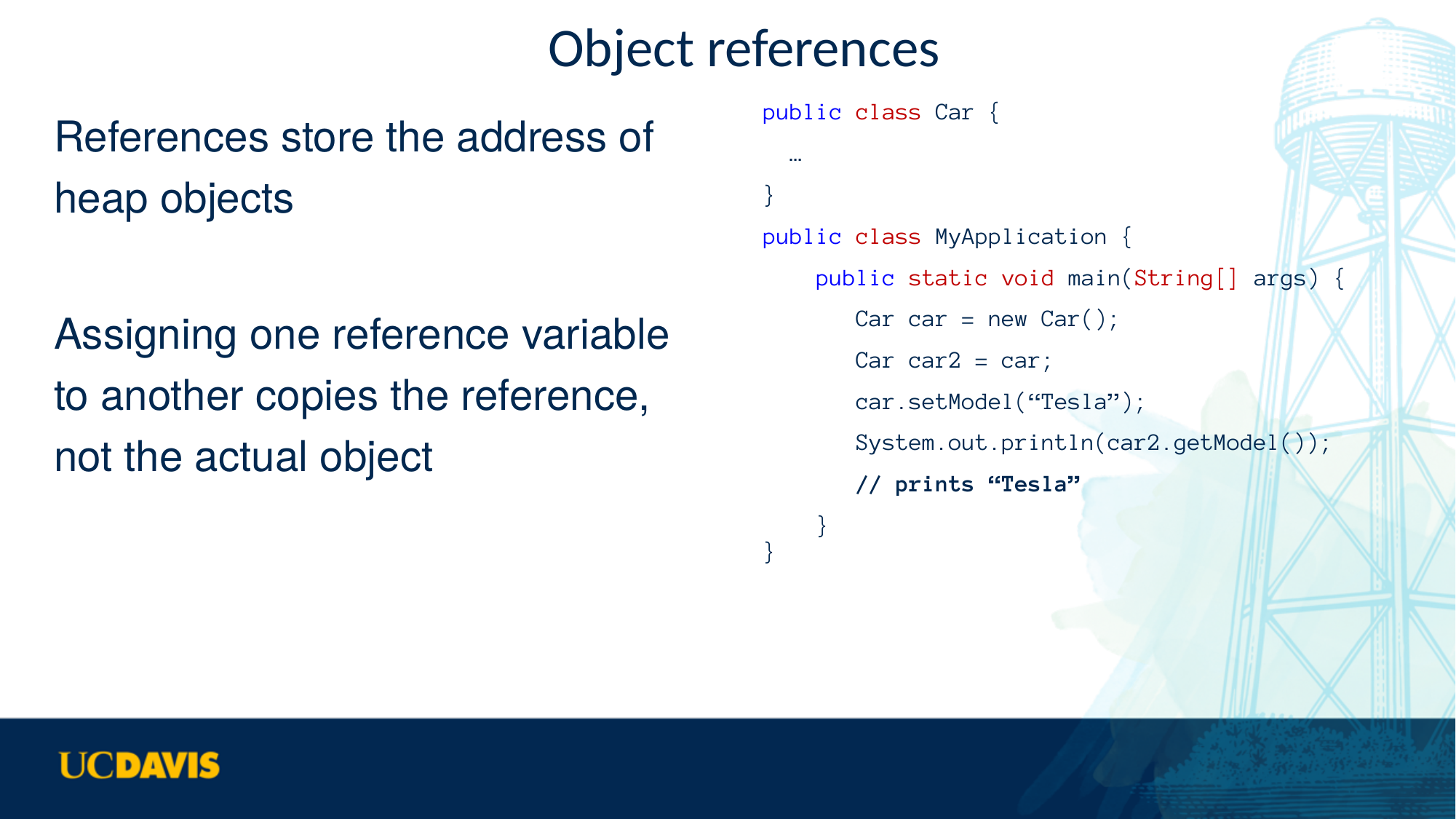

# Object references
public class Car {
  …
}
public class MyApplication {
    public static void main(String[] args) {
       Car car = new Car();
       Car car2 = car;
       car.setModel(“Tesla”);
       System.out.println(car2.getModel());
       // prints “Tesla”
    }
}
References store the address of heap objects
Assigning one reference variable to another copies the reference, not the actual object